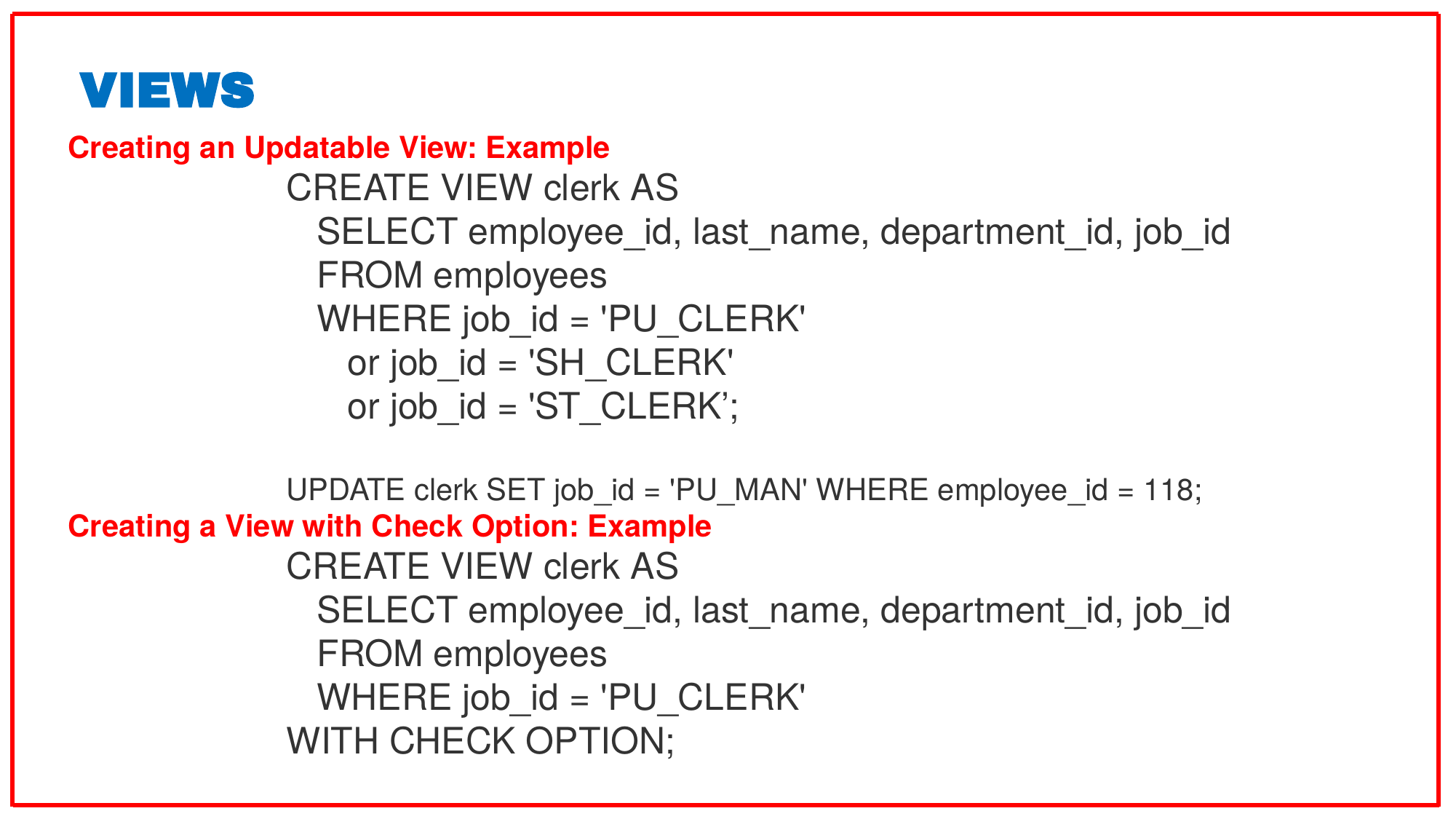

VIEWS
Creating an Updatable View: Example
CREATE VIEW clerk AS
   SELECT employee_id, last_name, department_id, job_id
   FROM employees
   WHERE job_id = 'PU_CLERK'
      or job_id = 'SH_CLERK'
      or job_id = 'ST_CLERK’;

UPDATE clerk SET job_id = 'PU_MAN' WHERE employee_id = 118;
Creating a View with Check Option: Example
CREATE VIEW clerk AS
   SELECT employee_id, last_name, department_id, job_id
   FROM employees
   WHERE job_id = 'PU_CLERK'
WITH CHECK OPTION;